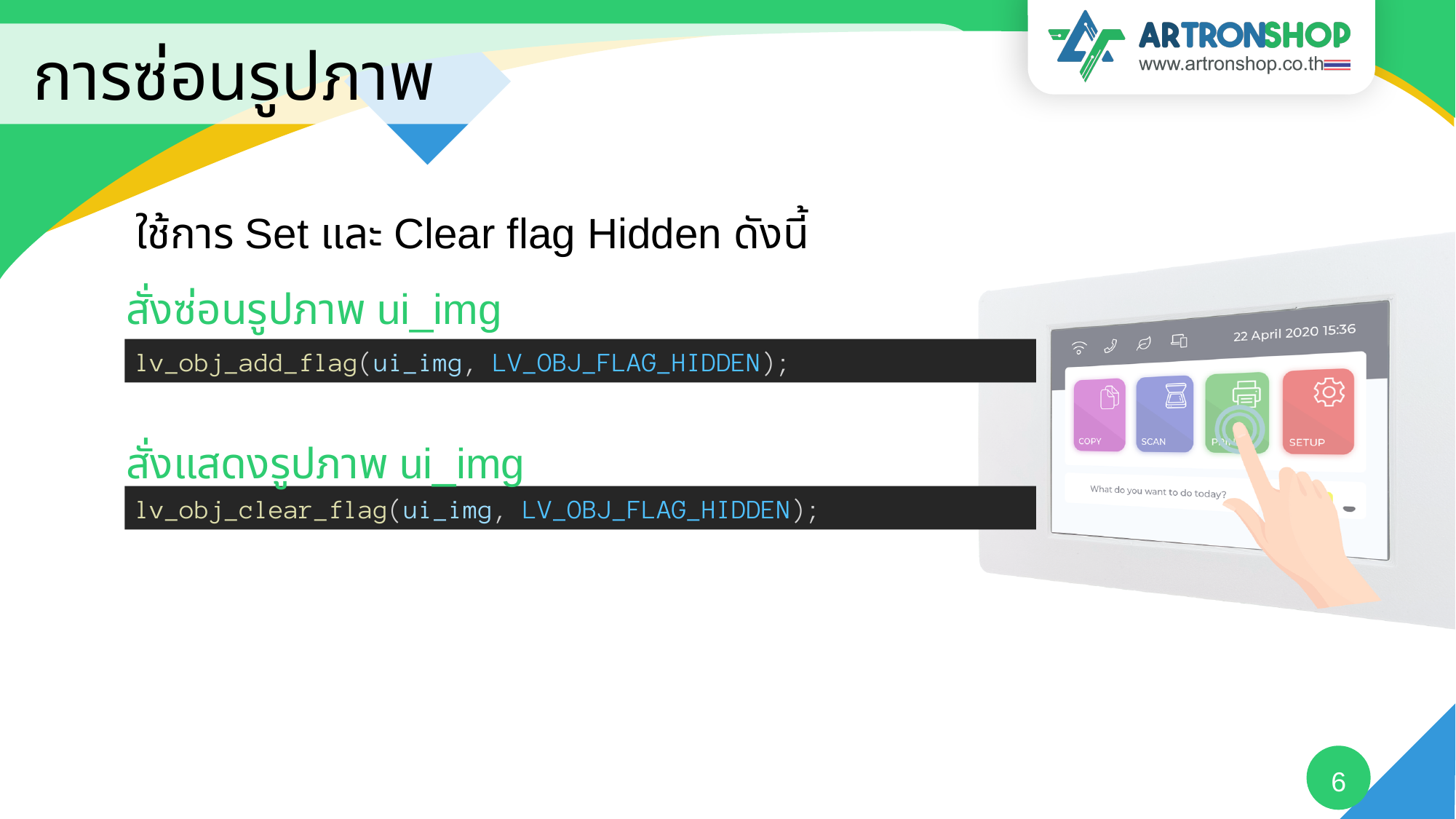

# การซ่อนรูปภาพ
ใช้การ Set และ Clear flag Hidden ดังนี้
สั่งซ่อนรูปภาพ ui_img
lv_obj_add_flag(ui_img, LV_OBJ_FLAG_HIDDEN);
สั่งแสดงรูปภาพ ui_img
lv_obj_clear_flag(ui_img, LV_OBJ_FLAG_HIDDEN);
6